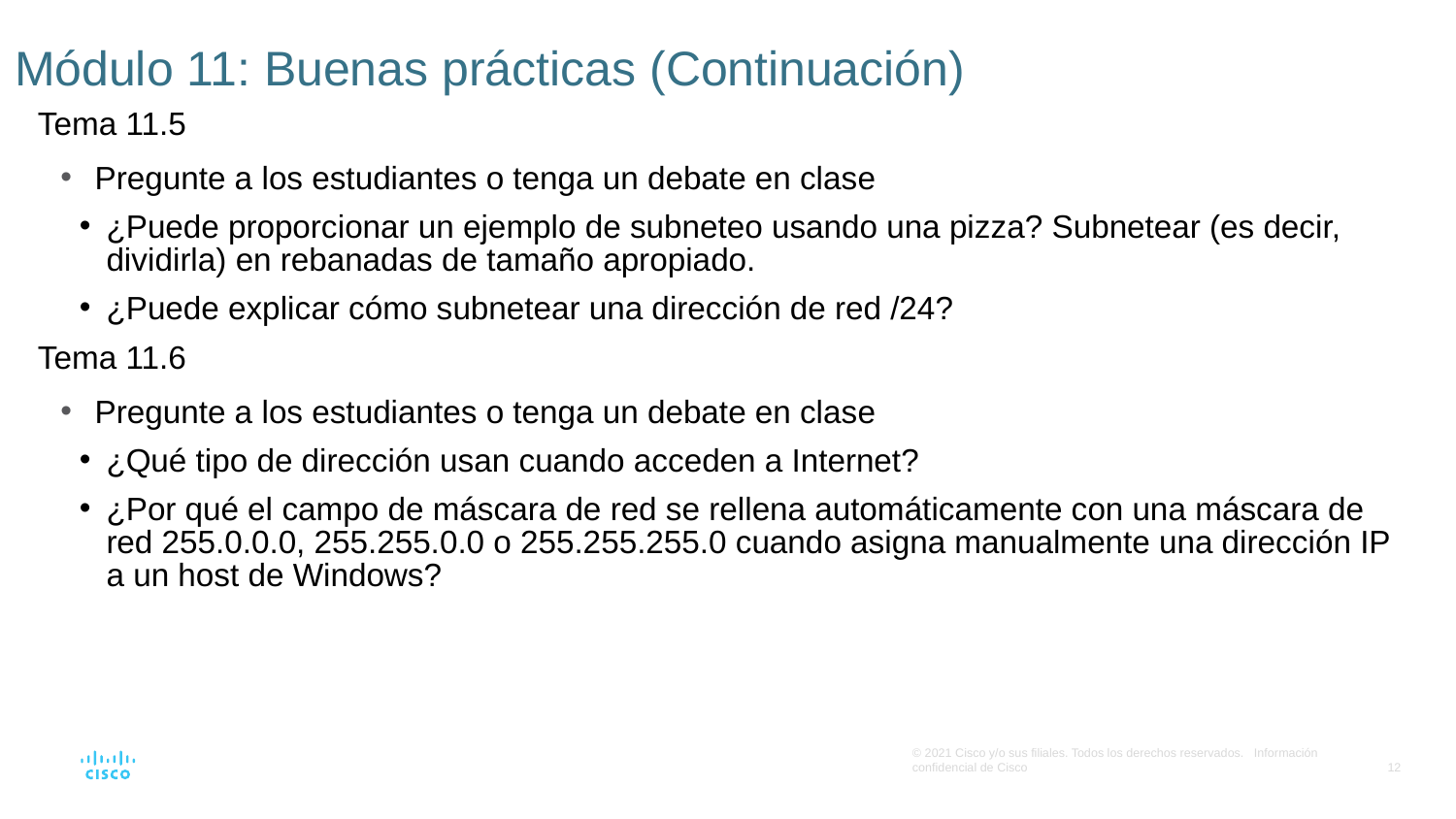

# Módulo 11: Buenas prácticas (Continuación)
Tema 11.5
Pregunte a los estudiantes o tenga un debate en clase
¿Puede proporcionar un ejemplo de subneteo usando una pizza? Subnetear (es decir, dividirla) en rebanadas de tamaño apropiado.
¿Puede explicar cómo subnetear una dirección de red /24?
Tema 11.6
Pregunte a los estudiantes o tenga un debate en clase
¿Qué tipo de dirección usan cuando acceden a Internet?
¿Por qué el campo de máscara de red se rellena automáticamente con una máscara de red 255.0.0.0, 255.255.0.0 o 255.255.255.0 cuando asigna manualmente una dirección IP a un host de Windows?